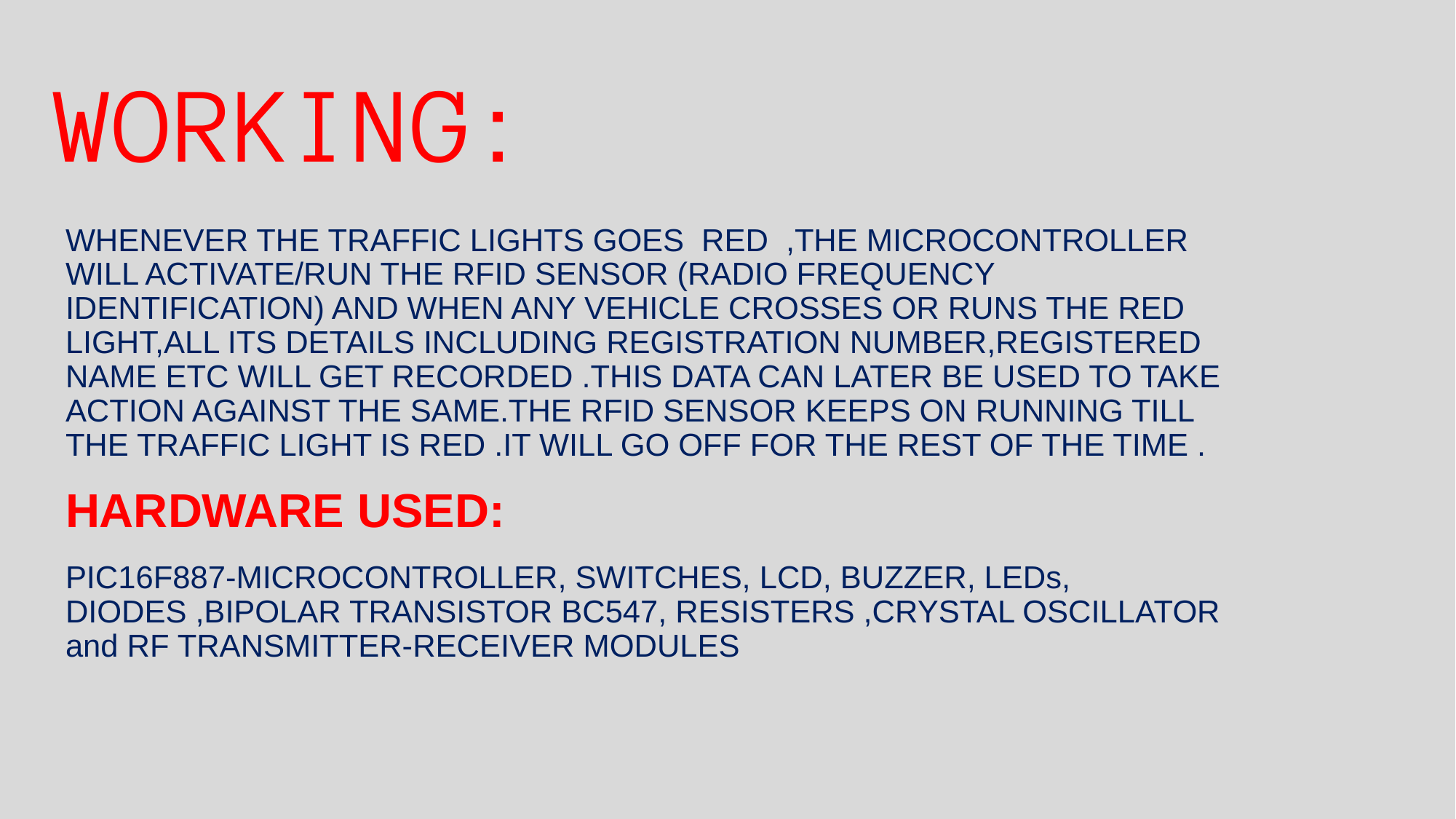

# WORKING:
WHENEVER THE TRAFFIC LIGHTS GOES  RED  ,THE MICROCONTROLLER WILL ACTIVATE/RUN THE RFID SENSOR (RADIO FREQUENCY IDENTIFICATION) AND WHEN ANY VEHICLE CROSSES OR RUNS THE RED LIGHT,ALL ITS DETAILS INCLUDING REGISTRATION NUMBER,REGISTERED NAME ETC WILL GET RECORDED .THIS DATA CAN LATER BE USED TO TAKE ACTION AGAINST THE SAME.THE RFID SENSOR KEEPS ON RUNNING TILL THE TRAFFIC LIGHT IS RED .IT WILL GO OFF FOR THE REST OF THE TIME .
HARDWARE USED:
PIC16F887-MICROCONTROLLER, SWITCHES, LCD, BUZZER, LEDs, DIODES ,BIPOLAR TRANSISTOR BC547, RESISTERS ,CRYSTAL OSCILLATOR and RF TRANSMITTER-RECEIVER MODULES